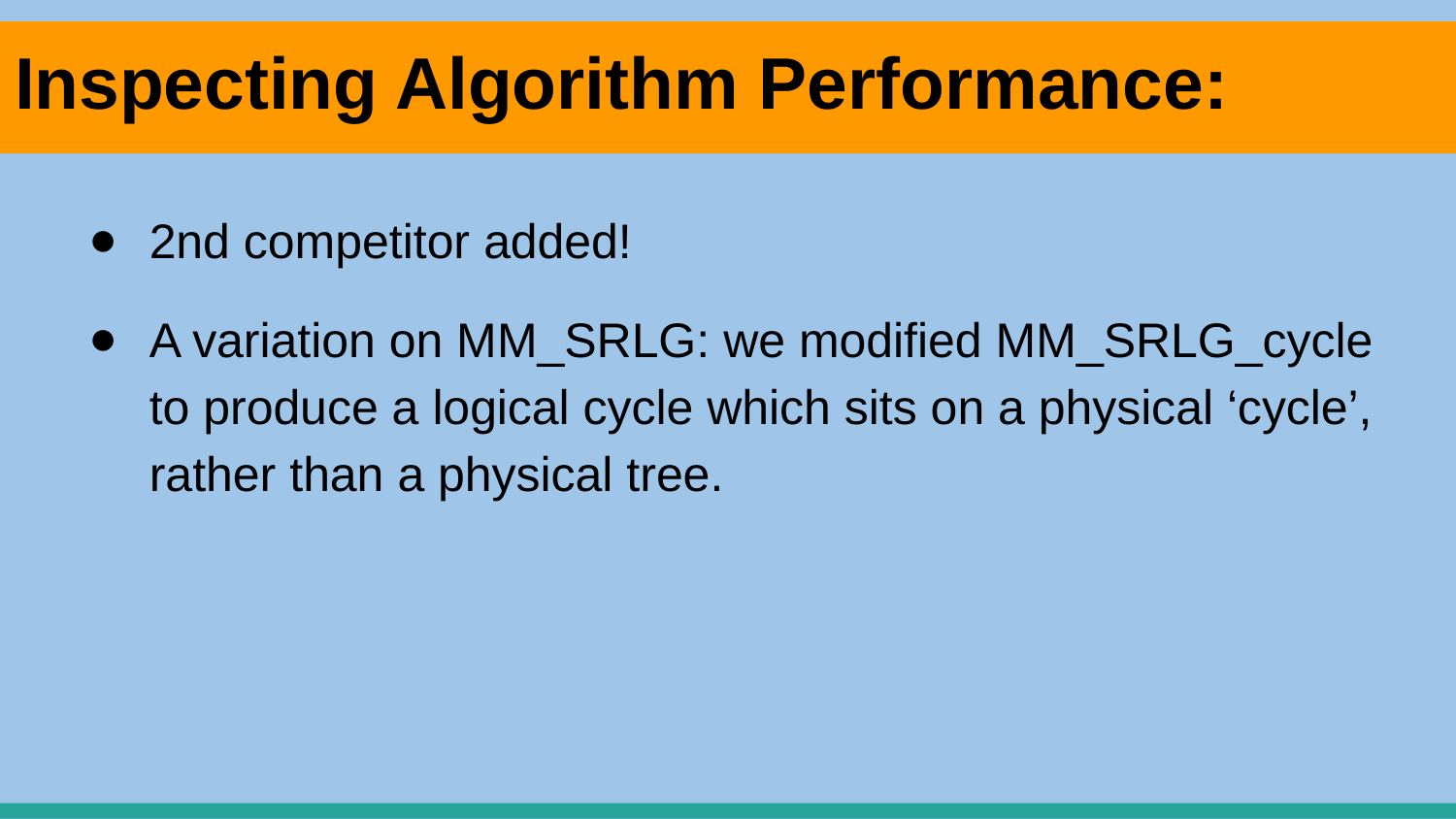

# Inspecting Algorithm Performance:
2nd competitor added!
A variation on MM_SRLG: we modified MM_SRLG_cycle to produce a logical cycle which sits on a physical ‘cycle’, rather than a physical tree.